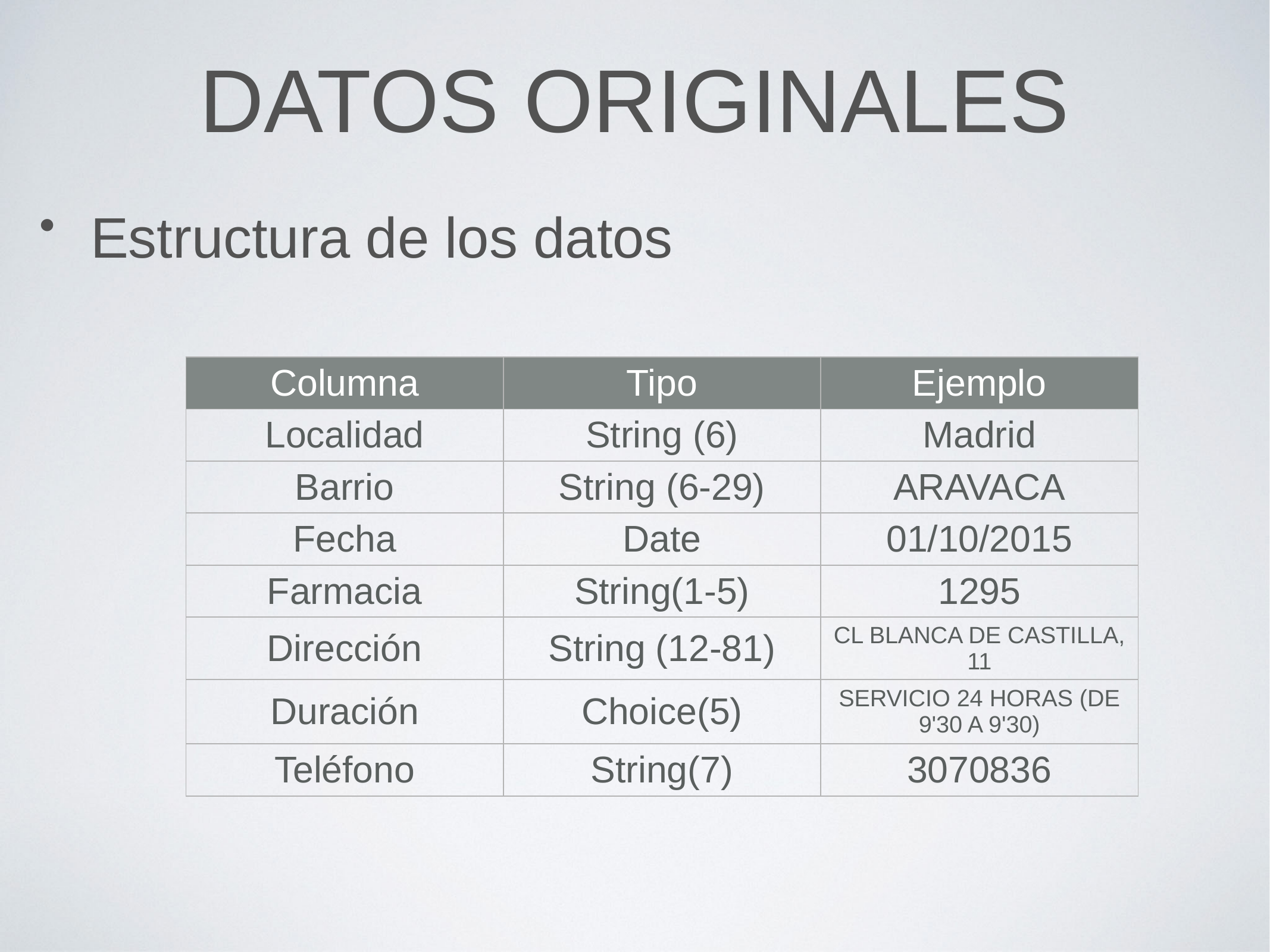

# DATOS ORIGINALES
Estructura de los datos
| Columna | Tipo | Ejemplo |
| --- | --- | --- |
| Localidad | String (6) | Madrid |
| Barrio | String (6-29) | ARAVACA |
| Fecha | Date | 01/10/2015 |
| Farmacia | String(1-5) | 1295 |
| Dirección | String (12-81) | CL BLANCA DE CASTILLA, 11 |
| Duración | Choice(5) | SERVICIO 24 HORAS (DE 9'30 A 9'30) |
| Teléfono | String(7) | 3070836 |